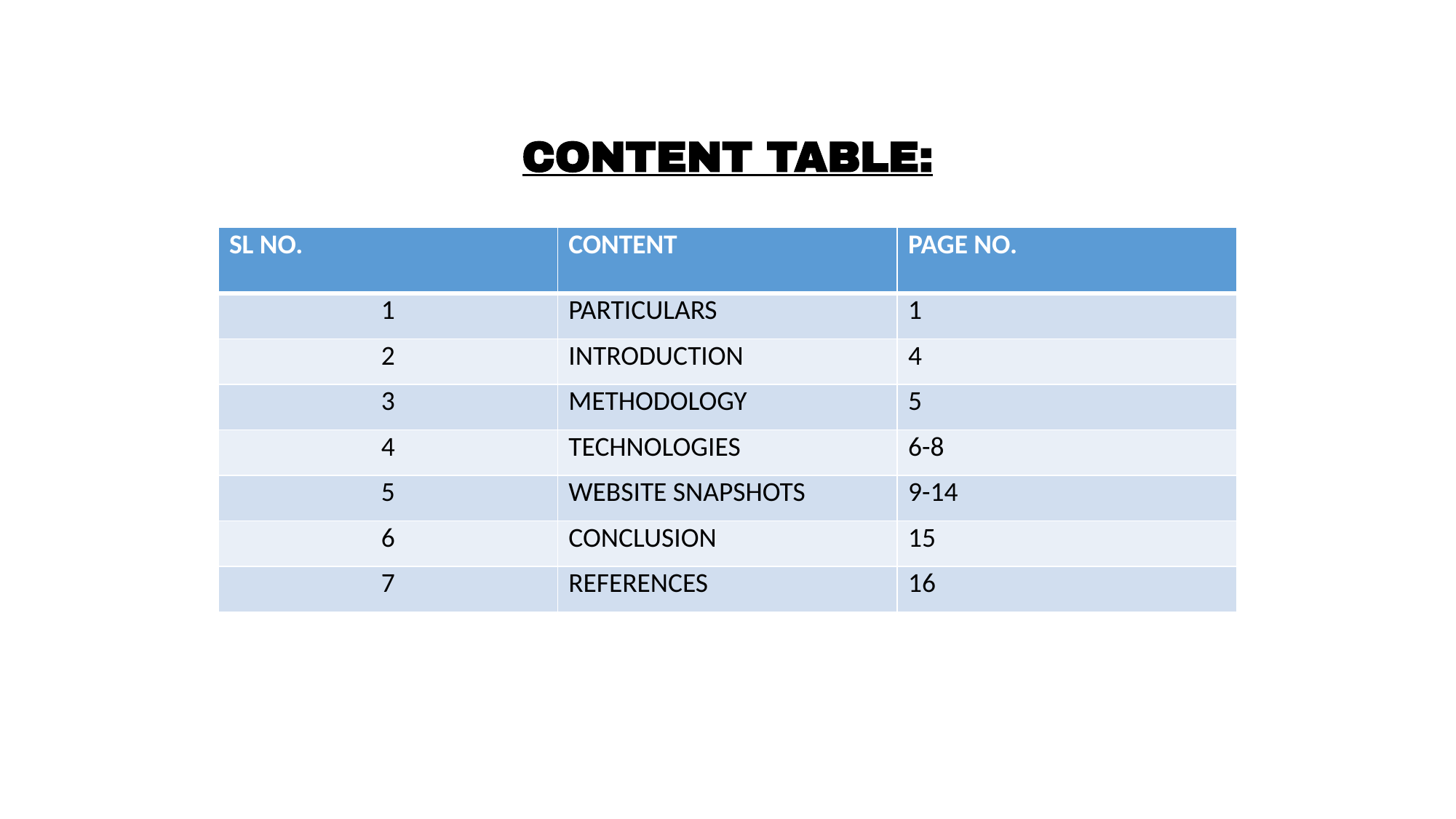

CONTENT TABLE:

| SL NO. | CONTENT | PAGE NO. |
| --- | --- | --- |
| 1 | PARTICULARS | 1 |
| 2 | INTRODUCTION | 4 |
| 3 | METHODOLOGY | 5 |
| 4 | TECHNOLOGIES | 6-8 |
| 5 | WEBSITE SNAPSHOTS | 9-14 |
| 6 | CONCLUSION | 15 |
| 7 | REFERENCES | 16 |